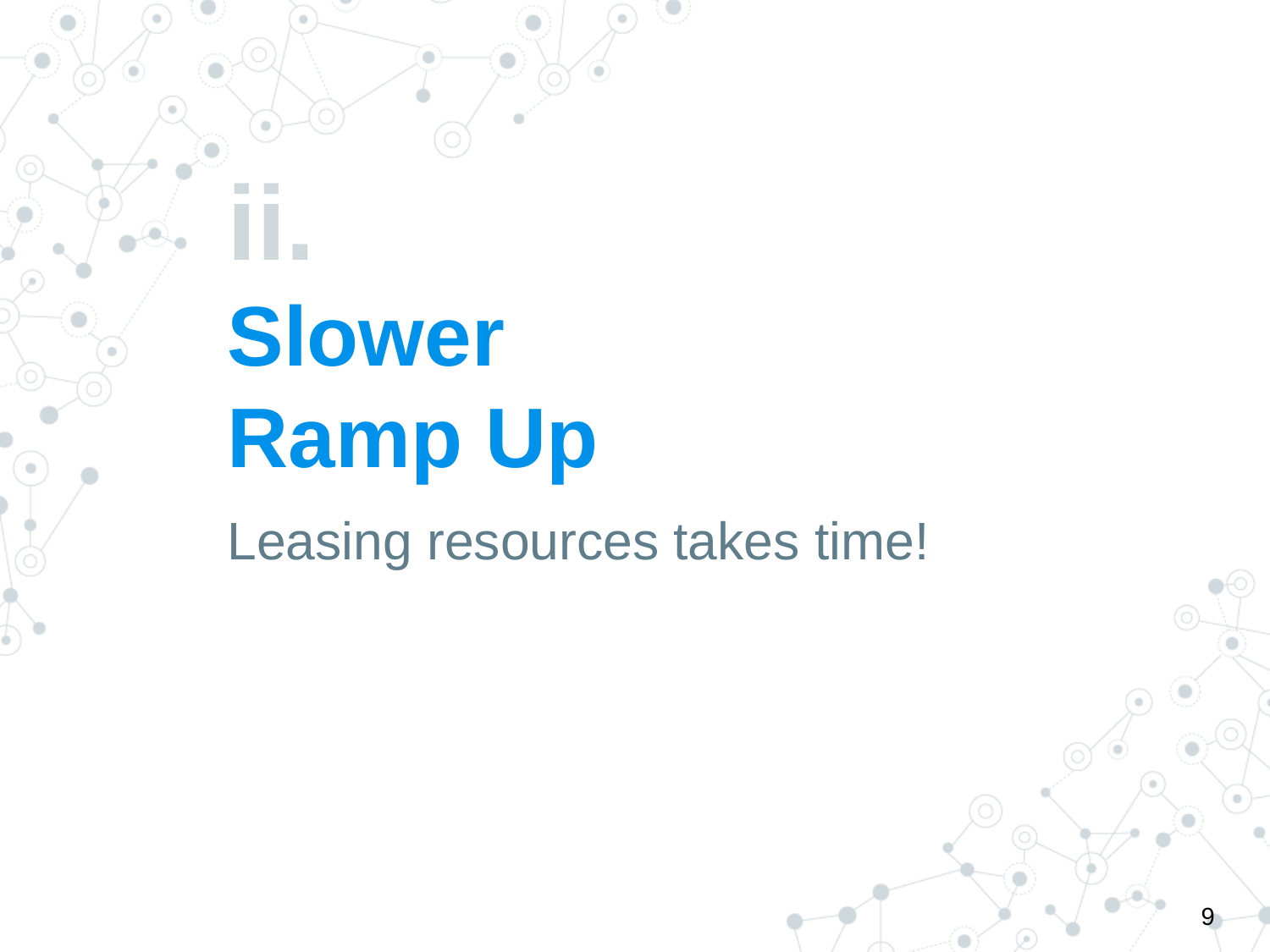

# ii.
Slower
Ramp Up
Leasing resources takes time!
9